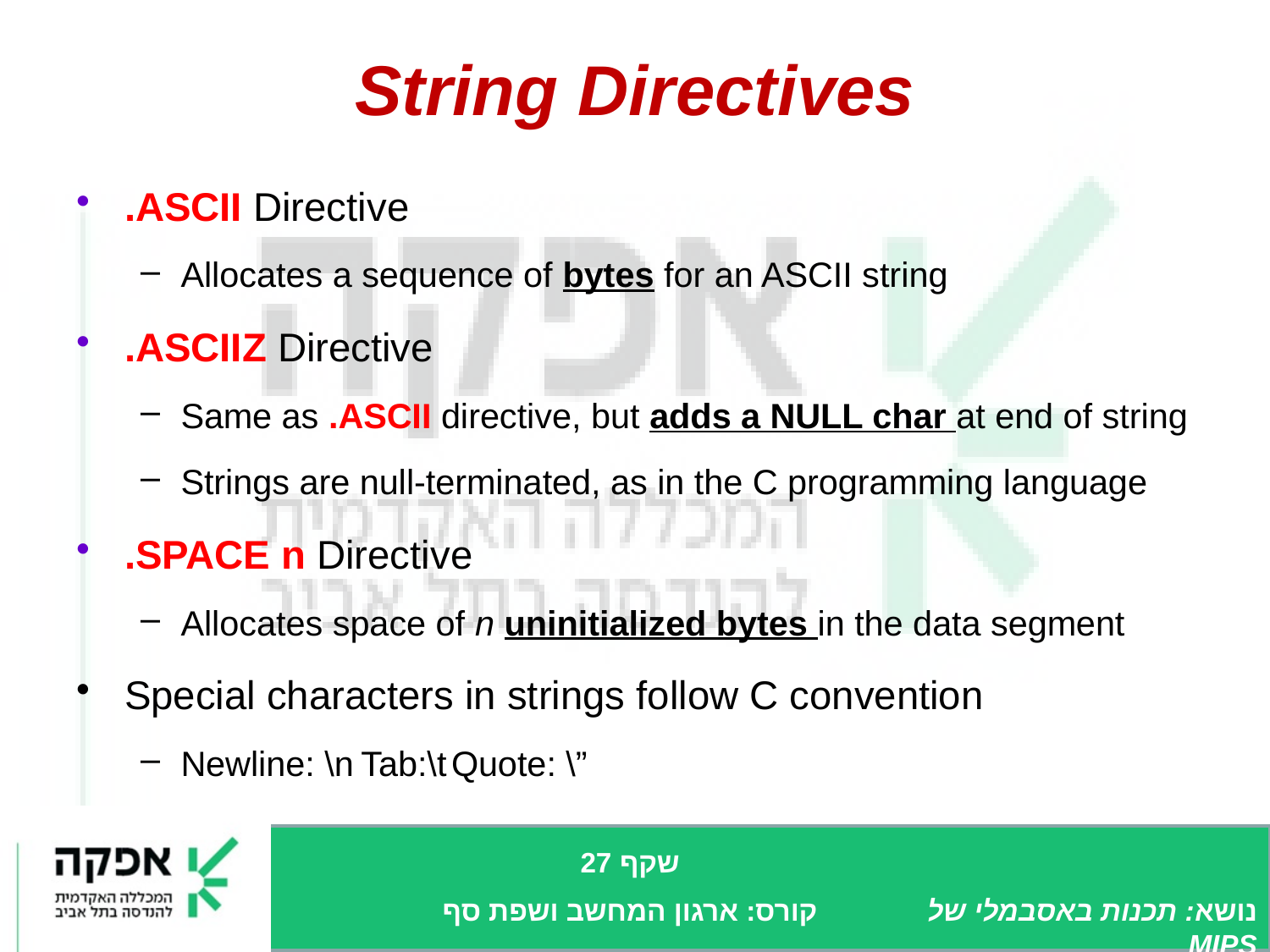

# String Directives
.ASCII Directive
Allocates a sequence of bytes for an ASCII string
.ASCIIZ Directive
Same as .ASCII directive, but adds a NULL char at end of string
Strings are null-terminated, as in the C programming language
.SPACE n Directive
Allocates space of n uninitialized bytes in the data segment
Special characters in strings follow C convention
Newline: \n	Tab:\t		Quote: \”
שקף 27
קורס: ארגון המחשב ושפת סף

נושא: תכנות באסבמלי של MIPS